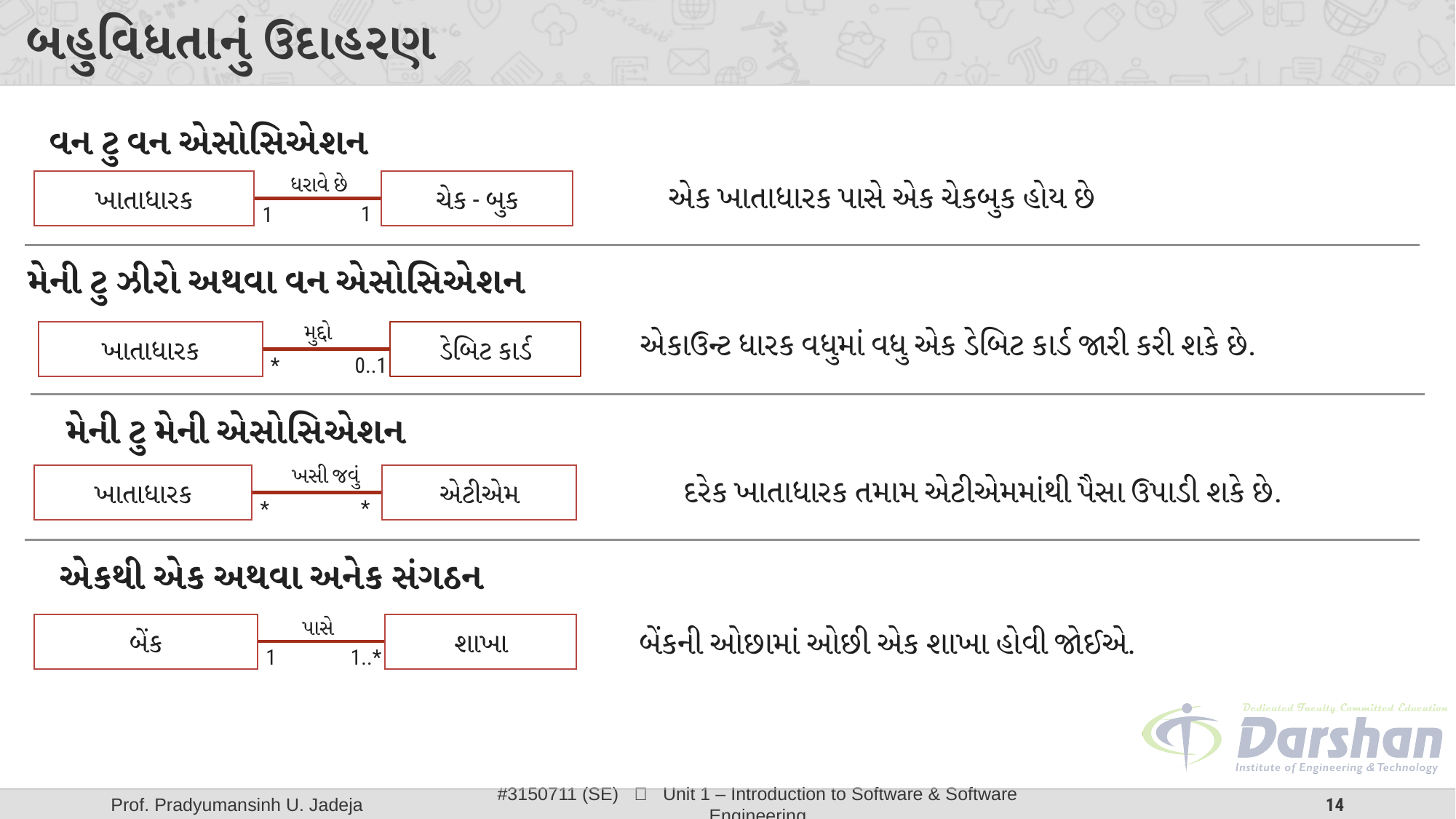

# બહુવિધતાનું ઉદાહરણ
વન ટુ વન એસોસિએશન
ધરાવે છે
ખાતાધારક
ચેક - બુક
1
1
એક ખાતાધારક પાસે એક ચેકબુક હોય છે
મેની ટુ ઝીરો અથવા વન એસોસિએશન
મુદ્દો
ખાતાધારક
ડેબિટ કાર્ડ
0..1
*
એકાઉન્ટ ધારક વધુમાં વધુ એક ડેબિટ કાર્ડ જારી કરી શકે છે.
મેની ટુ મેની એસોસિએશન
ખસી જવું
ખાતાધારક
એટીએમ
*
*
દરેક ખાતાધારક તમામ એટીએમમાંથી પૈસા ઉપાડી શકે છે.
એકથી એક અથવા અનેક સંગઠન
પાસે
બેંક
શાખા
1..*
1
બેંકની ઓછામાં ઓછી એક શાખા હોવી જોઈએ.